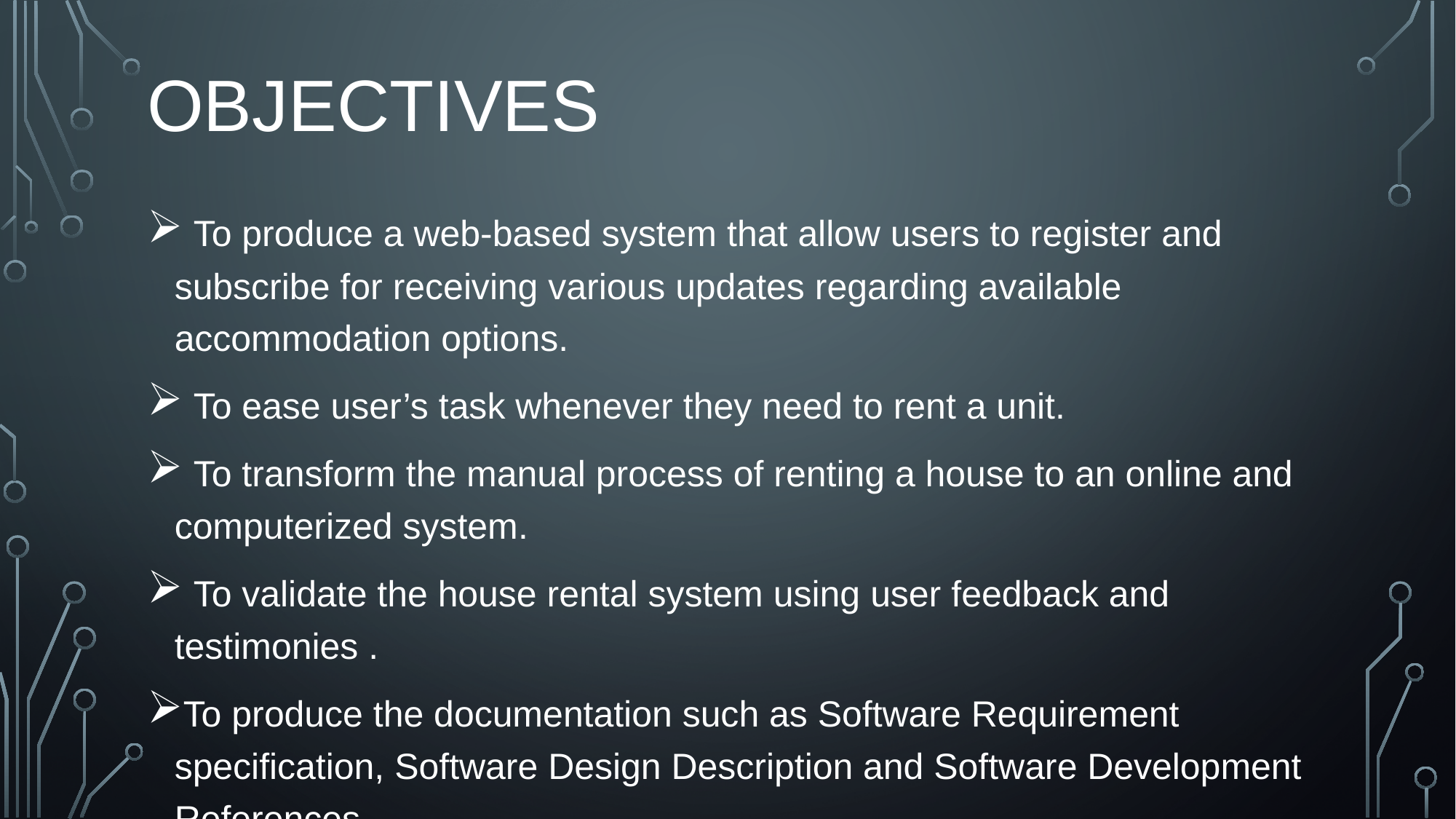

# Objectives
 To produce a web-based system that allow users to register and subscribe for receiving various updates regarding available accommodation options.
 To ease user’s task whenever they need to rent a unit.
 To transform the manual process of renting a house to an online and computerized system.
 To validate the house rental system using user feedback and testimonies .
To produce the documentation such as Software Requirement specification, Software Design Description and Software Development References